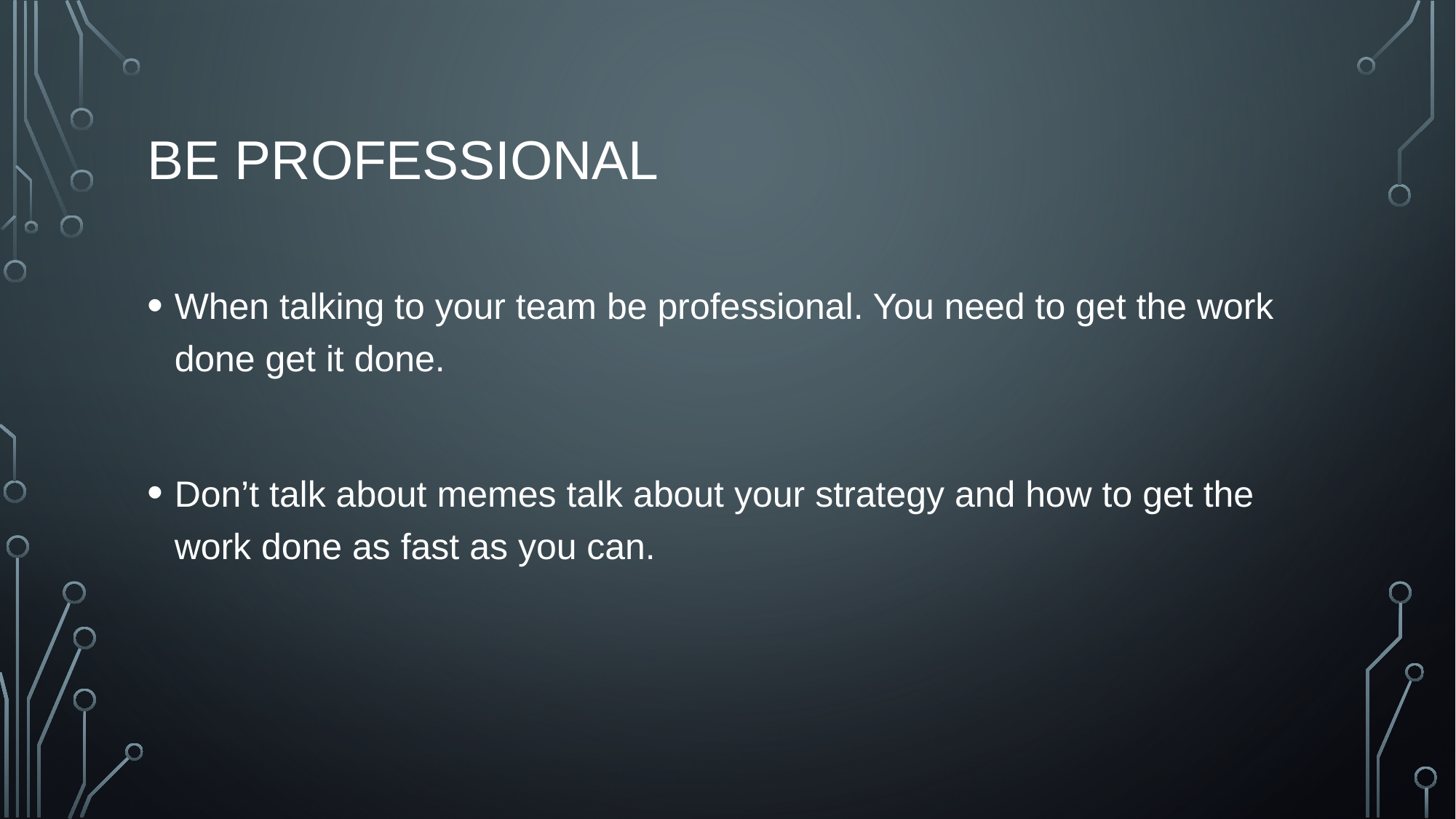

# Be professional
When talking to your team be professional. You need to get the work done get it done.

Don’t talk about memes talk about your strategy and how to get the work done as fast as you can.